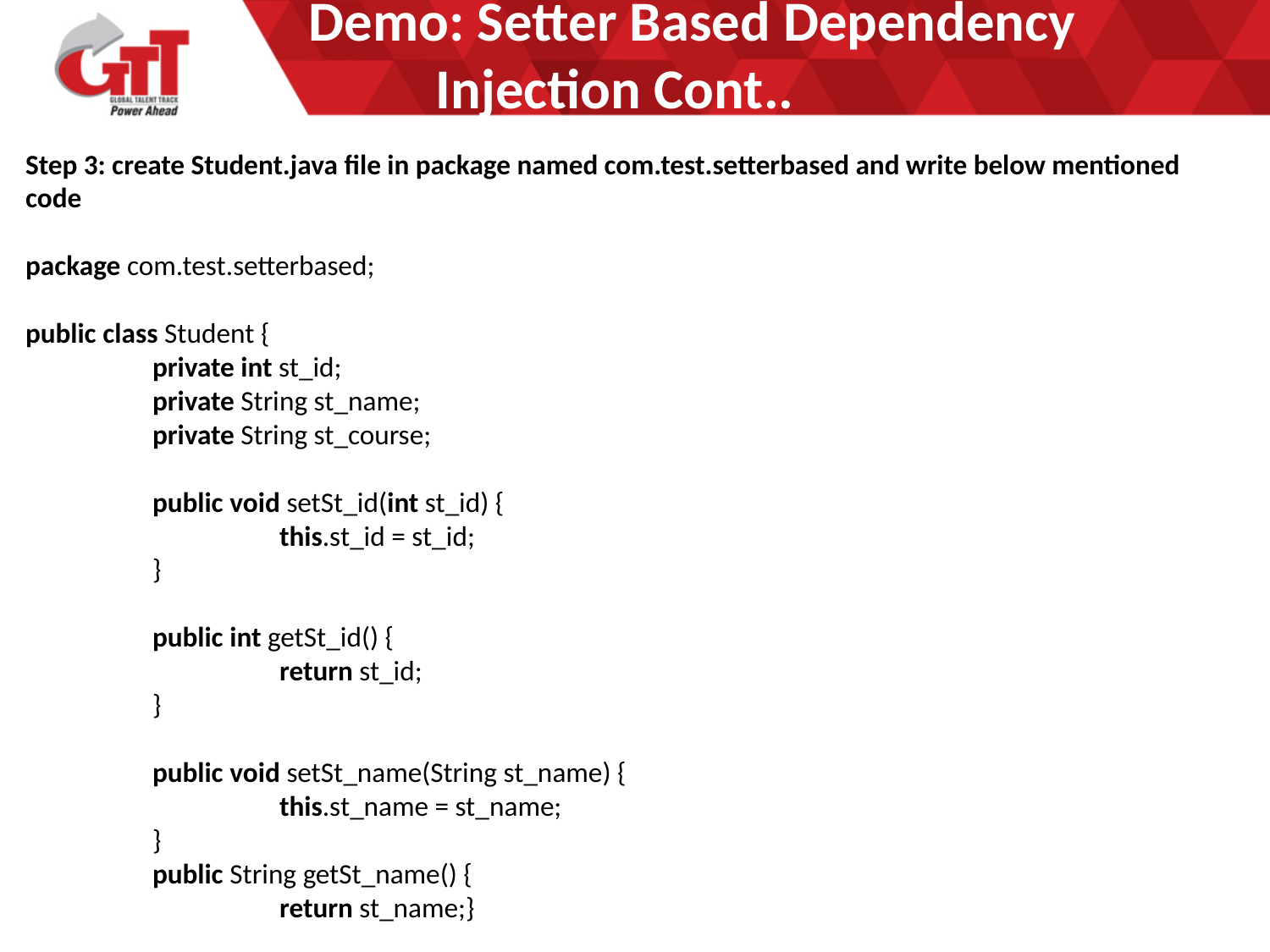

Demo: Setter Based Dependency 		Injection Cont..
Step 3: create Student.java file in package named com.test.setterbased and write below mentioned code

package com.test.setterbased;

public class Student {
 	private int st_id;
	private String st_name;
	private String st_course;

	public void setSt_id(int st_id) {
		this.st_id = st_id;
	}

	public int getSt_id() {
		return st_id;
	}

	public void setSt_name(String st_name) {
		this.st_name = st_name;
	}
	public String getSt_name() {
		return st_name;}